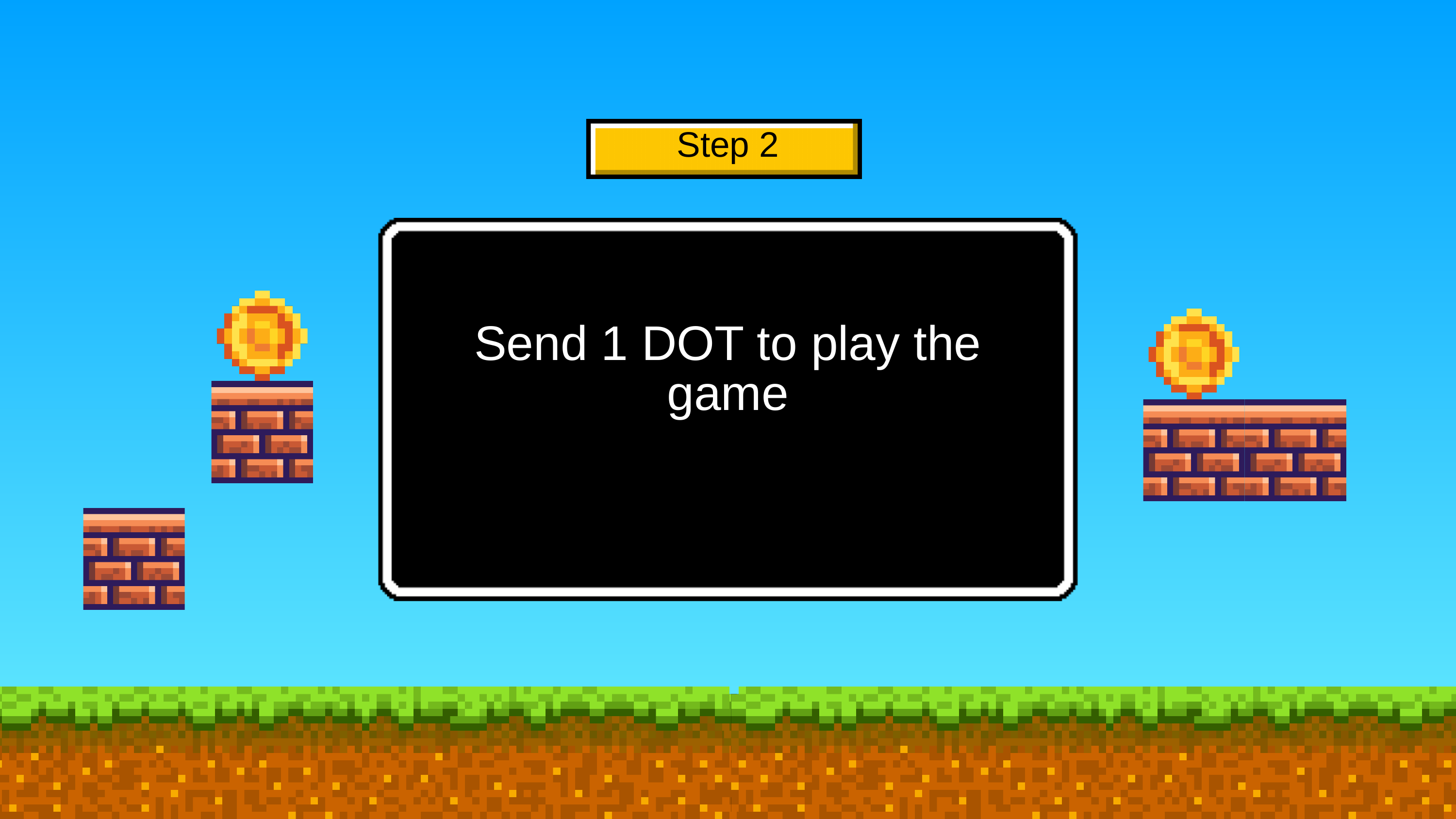

Step 2

Send 1 DOT to play the game